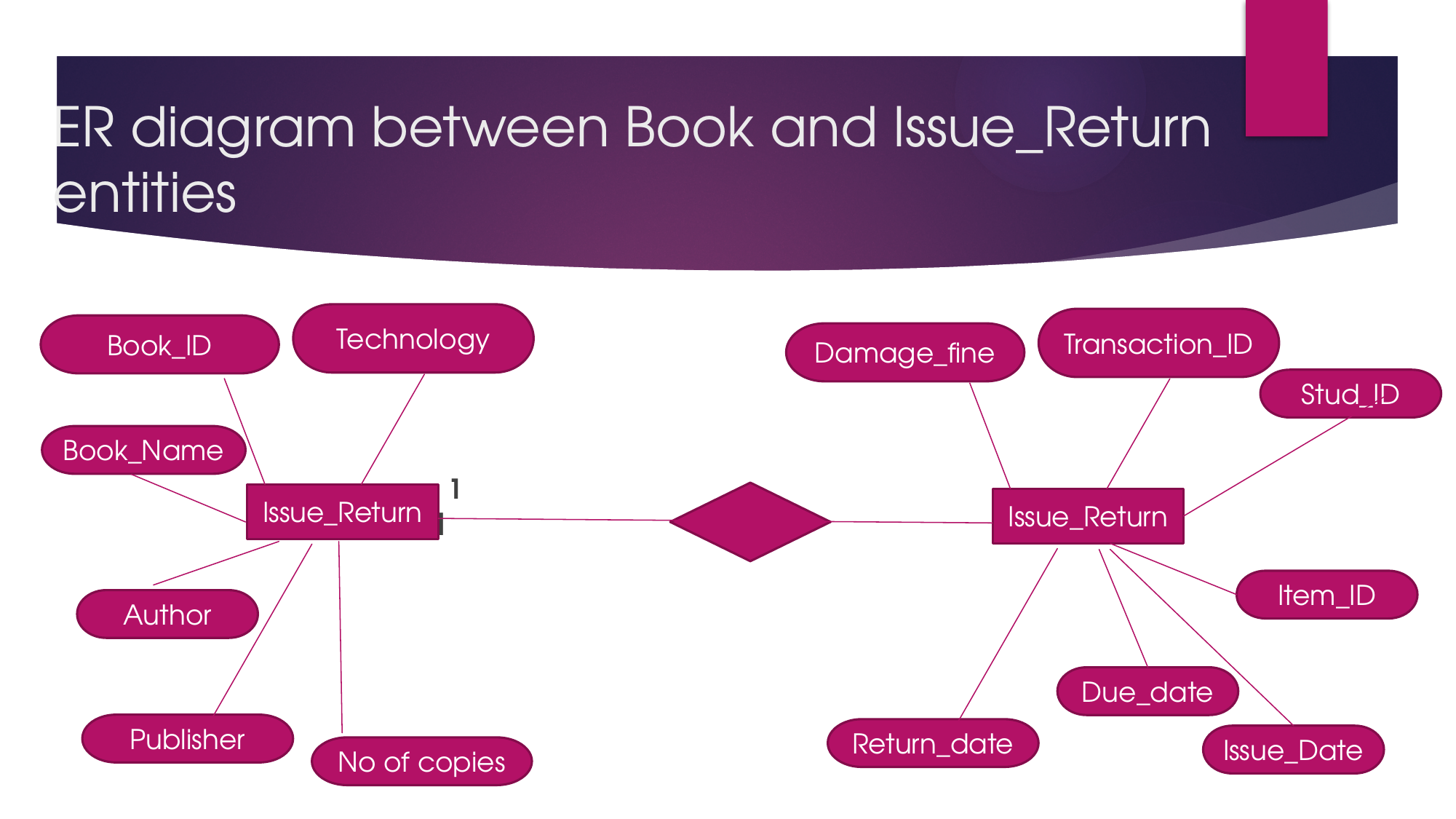

# ER diagram between Book and Issue_Return entities

  1									 1
Technology
Transaction_ID
Damage_fine
Stud_ID
Issue_Return
Item_ID
Due_date
Return_date
Issue_Date
Book_ID
Book_Name

Issue_Return
Author
Publisher
No of copies